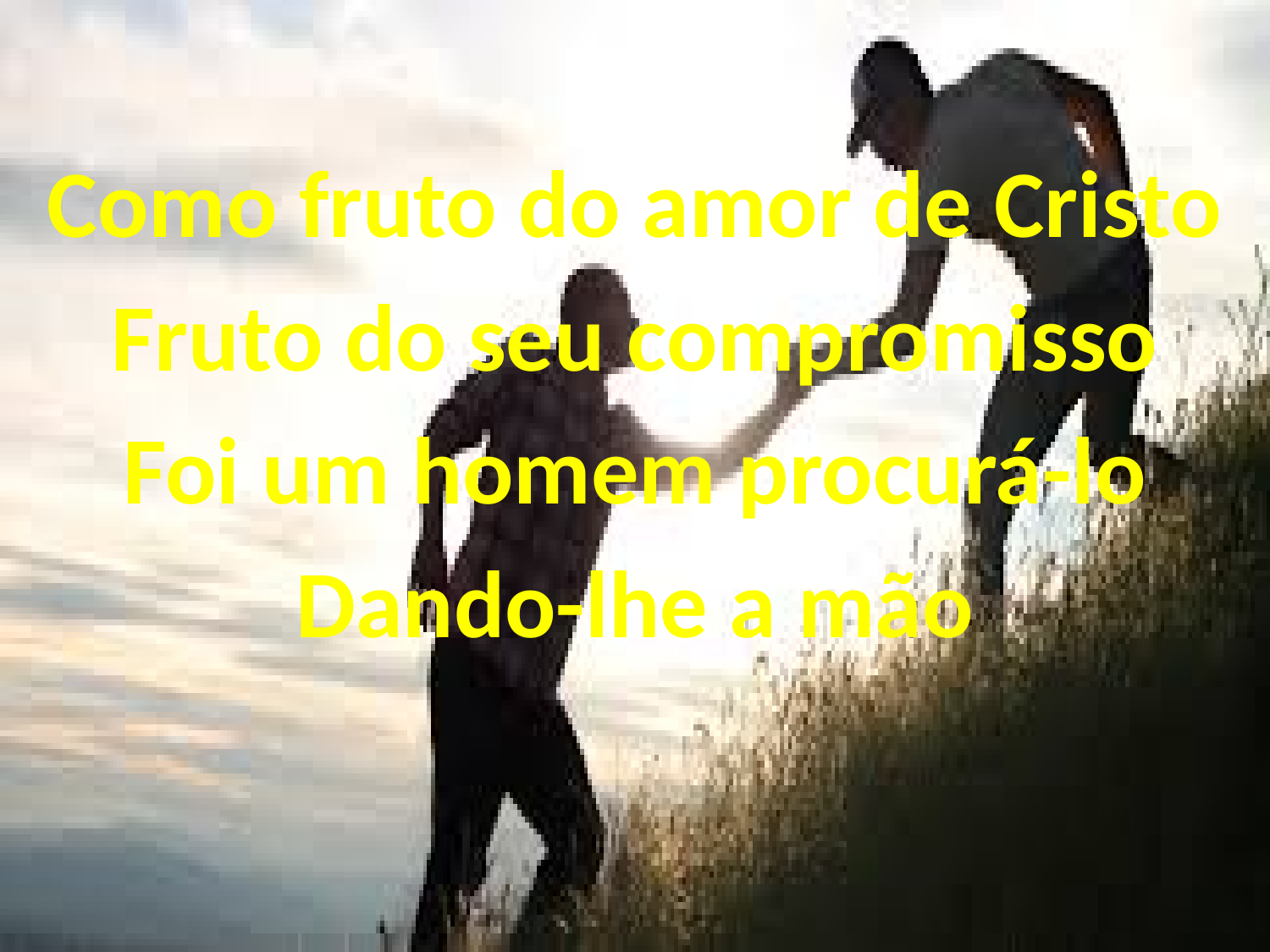

Como fruto do amor de Cristo
Fruto do seu compromisso
Foi um homem procurá-lo
Dando-lhe a mão